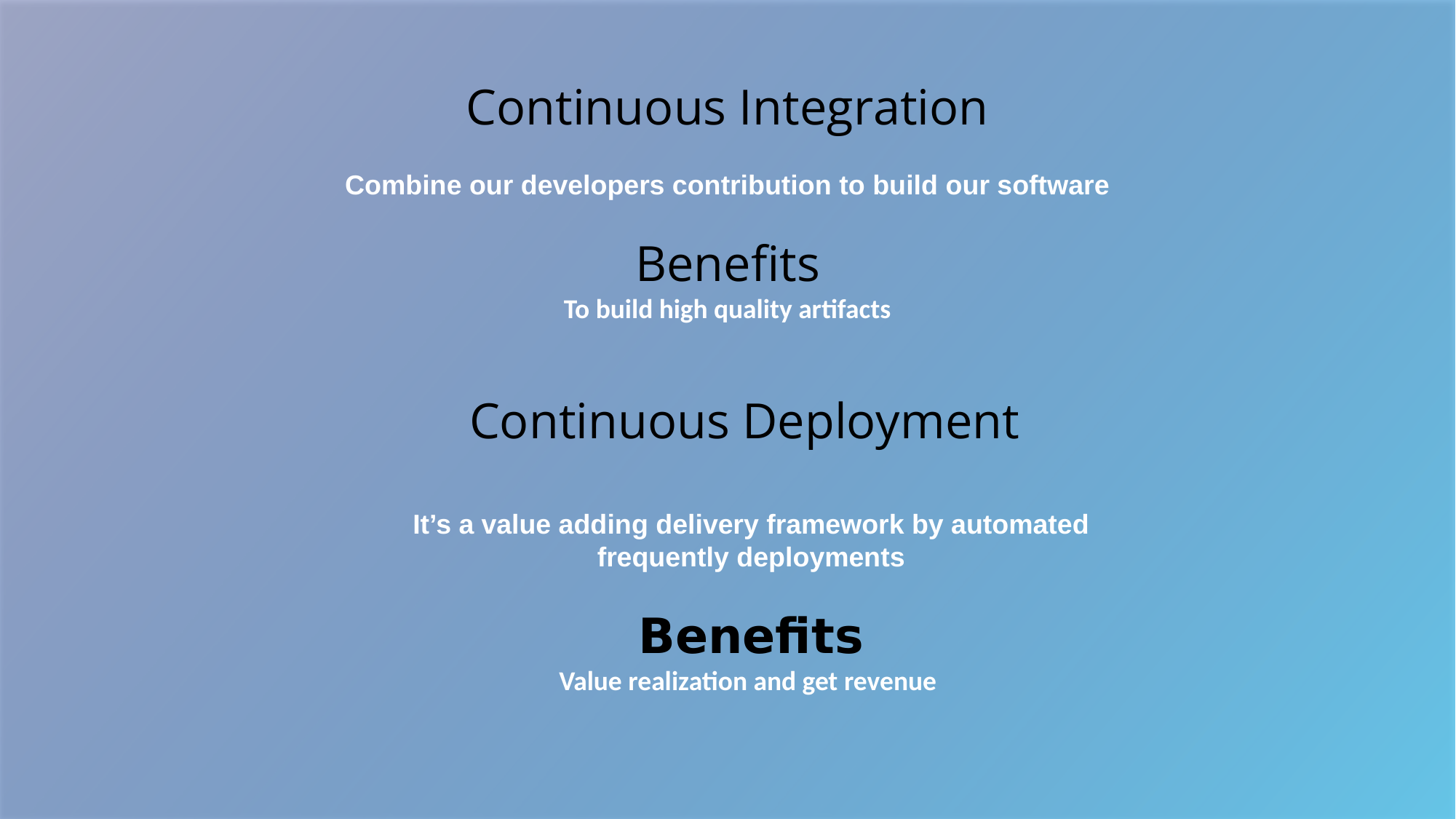

Continuous Integration

Combine our developers contribution to build our software

Benefits
To build high quality artifacts

Continuous Deployment

It’s a value adding delivery framework by automated frequently deployments

Benefits
Value realization and get revenue